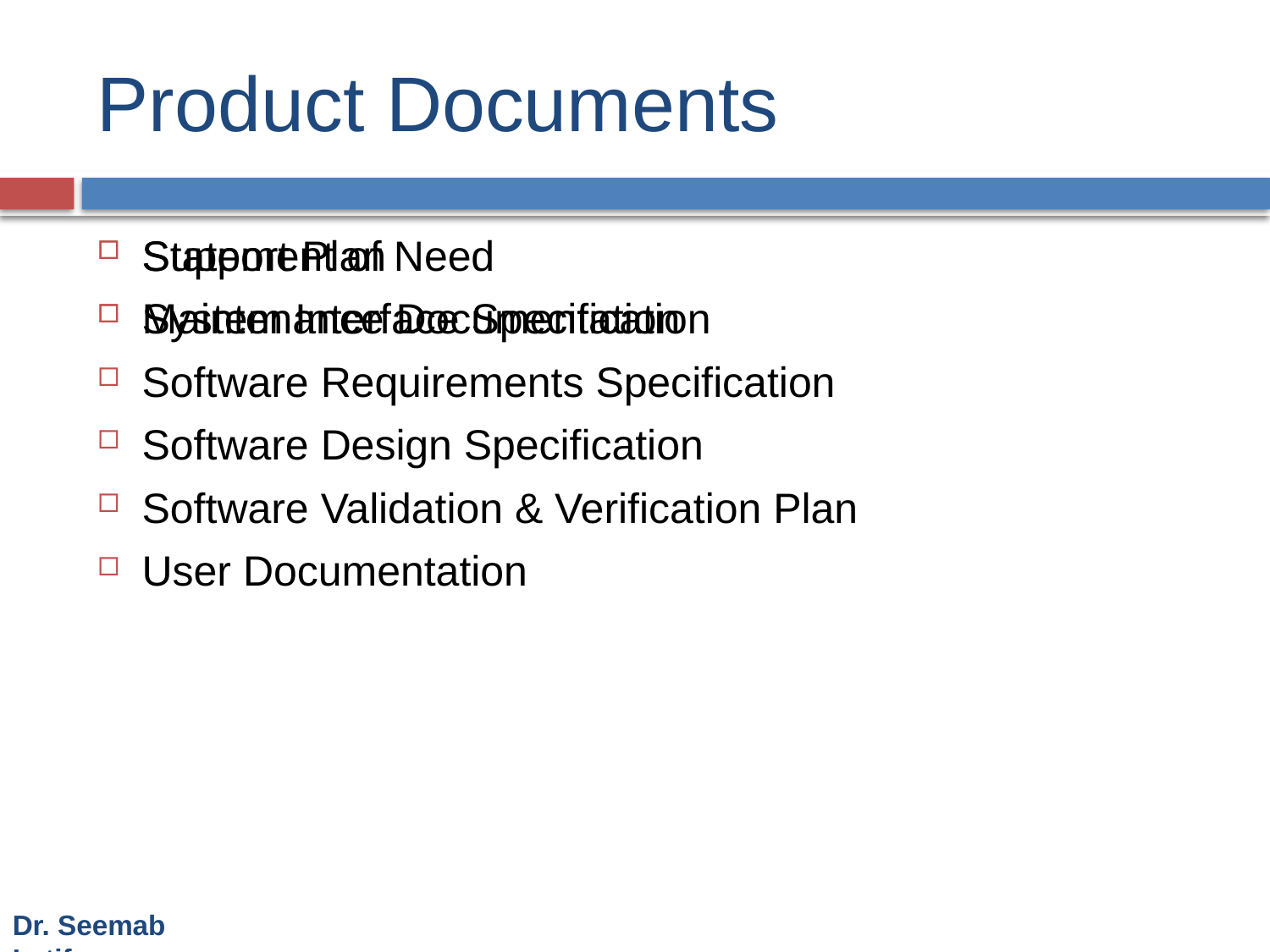

# Product Documents
Statement of Need
System Interface Specification
Software Requirements Specification
Software Design Specification
Software Validation & Verification Plan
User Documentation
Support Plan
Maintenance Documentation